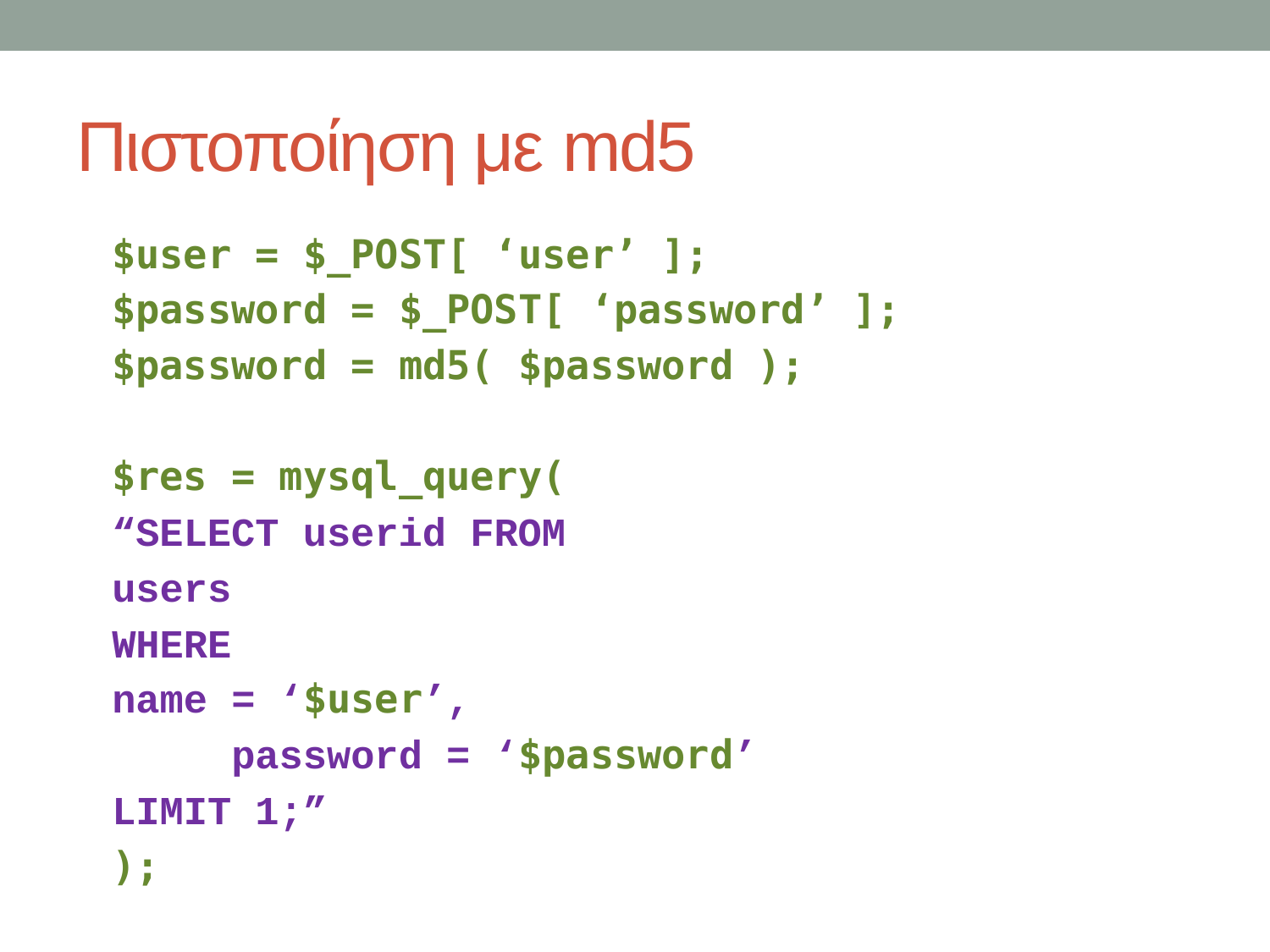

# Πιστοποίηση με md5
$user = $_POST[ ‘user’ ];
$password = $_POST[ ‘password’ ];
$password = md5( $password );

$res = mysql_query(
	“SELECT userid FROM
		users
	WHERE
		name = ‘$user’,
	   	password = ‘$password’
	LIMIT 1;”
);